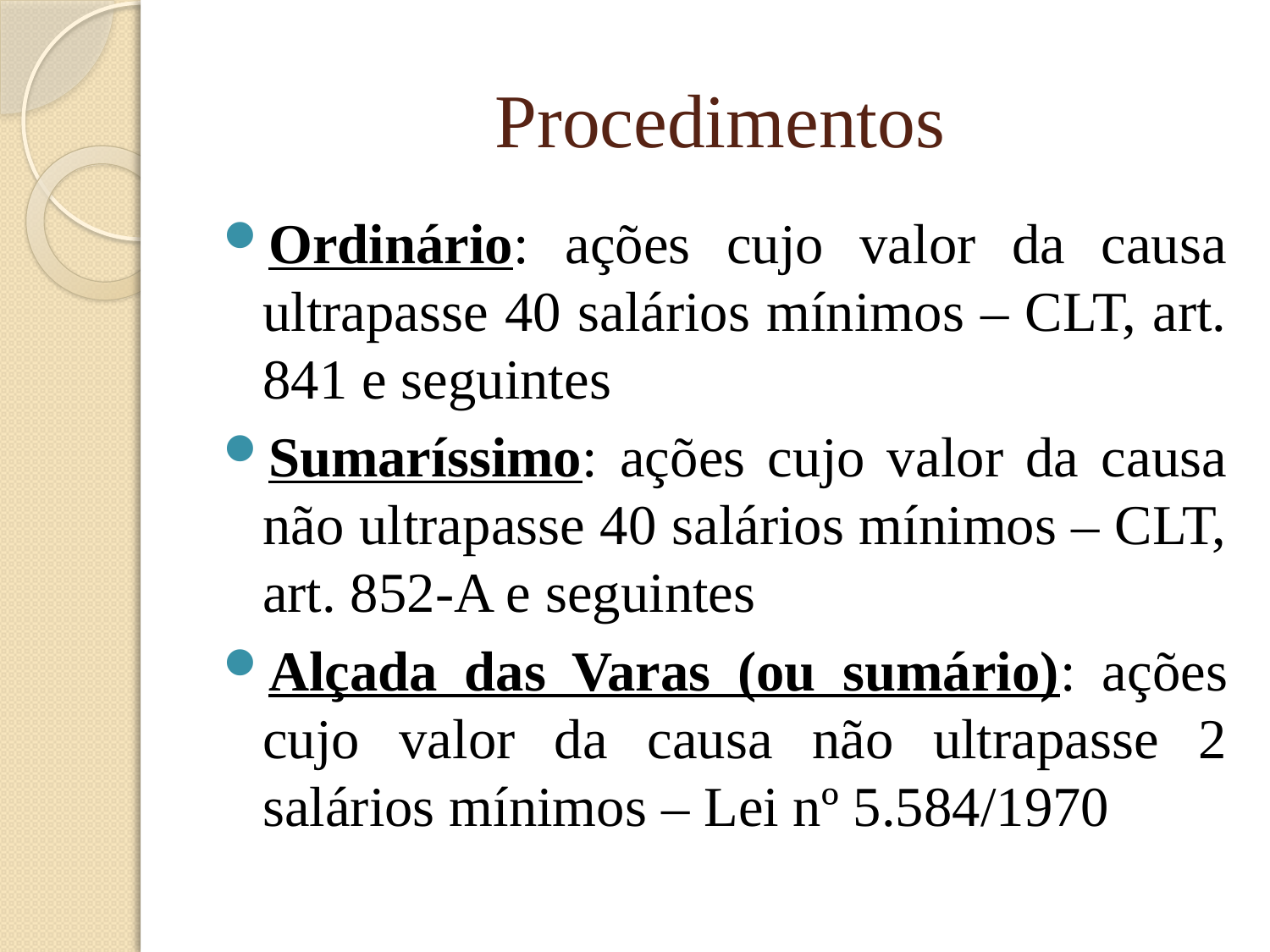

# Procedimentos
Ordinário: ações cujo valor da causa ultrapasse 40 salários mínimos – CLT, art. 841 e seguintes
Sumaríssimo: ações cujo valor da causa não ultrapasse 40 salários mínimos – CLT, art. 852-A e seguintes
Alçada das Varas (ou sumário): ações cujo valor da causa não ultrapasse 2 salários mínimos – Lei nº 5.584/1970